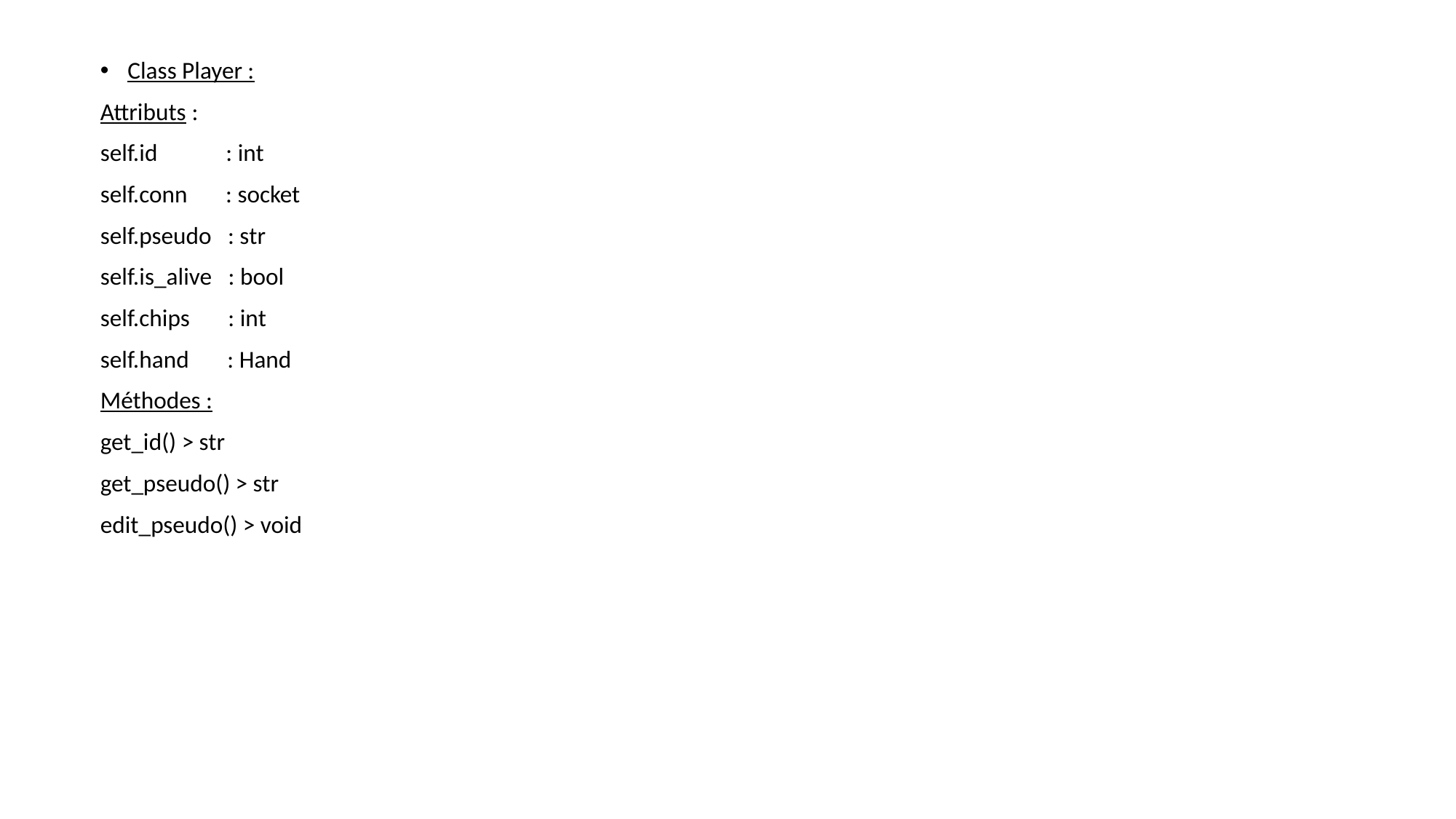

Class Player :
Attributs :
self.id	   : int
self.conn       : socket
self.pseudo   : str
self.is_alive   : bool
self.chips       : int
self.hand       : Hand
Méthodes :
get_id() > str
get_pseudo() > str
edit_pseudo() > void